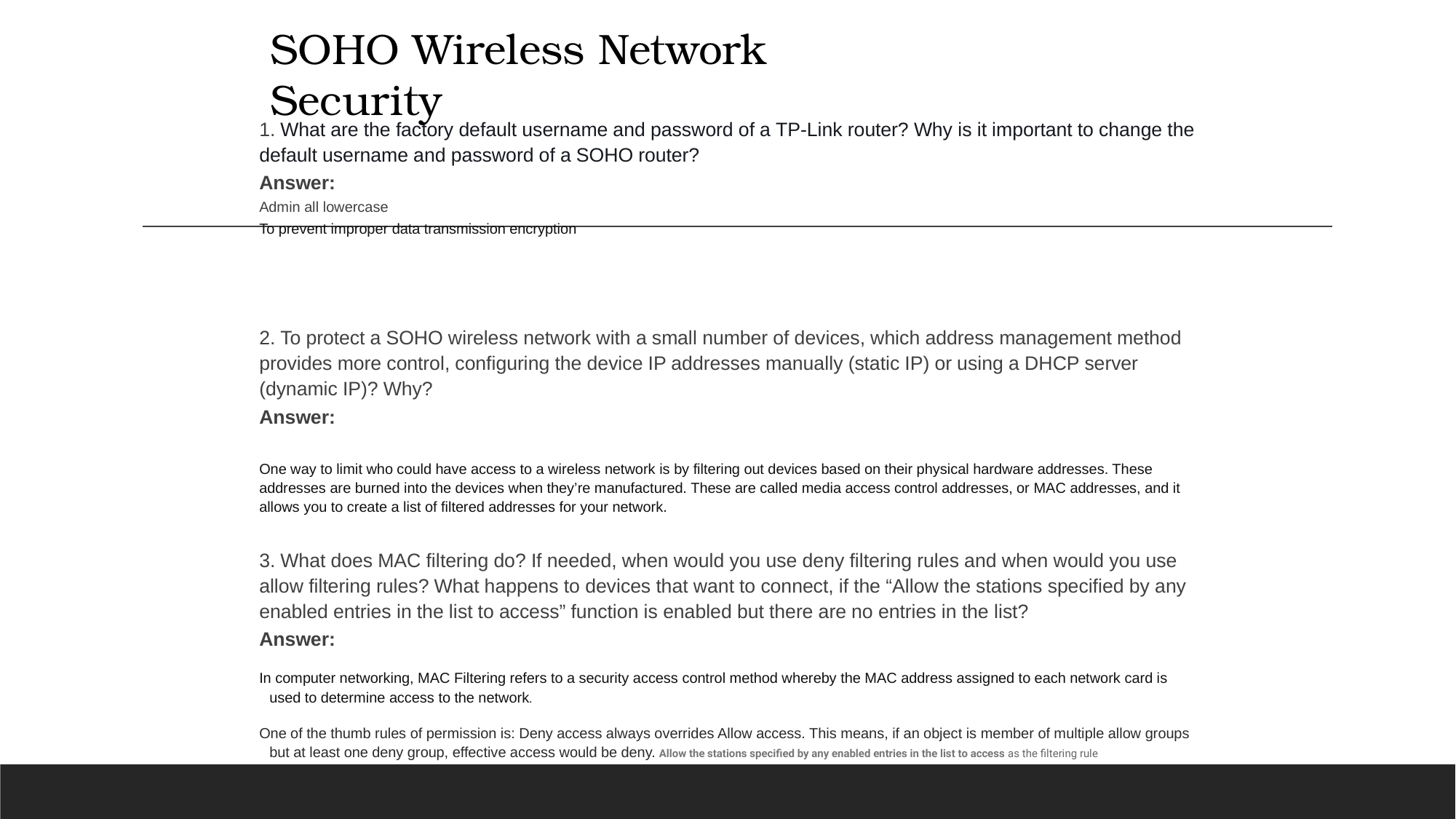

SOHO Wireless Network Security
1. What are the factory default username and password of a TP-Link router? Why is it important to change the default username and password of a SOHO router?
Answer:
Admin all lowercase
To prevent improper data transmission encryption

2. To protect a SOHO wireless network with a small number of devices, which address management method provides more control, configuring the device IP addresses manually (static IP) or using a DHCP server (dynamic IP)? Why?
Answer:

One way to limit who could have access to a wireless network is by filtering out devices based on their physical hardware addresses. These addresses are burned into the devices when they’re manufactured. These are called media access control addresses, or MAC addresses, and it allows you to create a list of filtered addresses for your network.

3. What does MAC filtering do? If needed, when would you use deny filtering rules and when would you use allow filtering rules? What happens to devices that want to connect, if the “Allow the stations specified by any enabled entries in the list to access” function is enabled but there are no entries in the list?
Answer:
In computer networking, MAC Filtering refers to a security access control method whereby the MAC address assigned to each network card is used to determine access to the network.
One of the thumb rules of permission is: Deny access always overrides Allow access. This means, if an object is member of multiple allow groups but at least one deny group, effective access would be deny. Allow the stations specified by any enabled entries in the list to access as the filtering rule